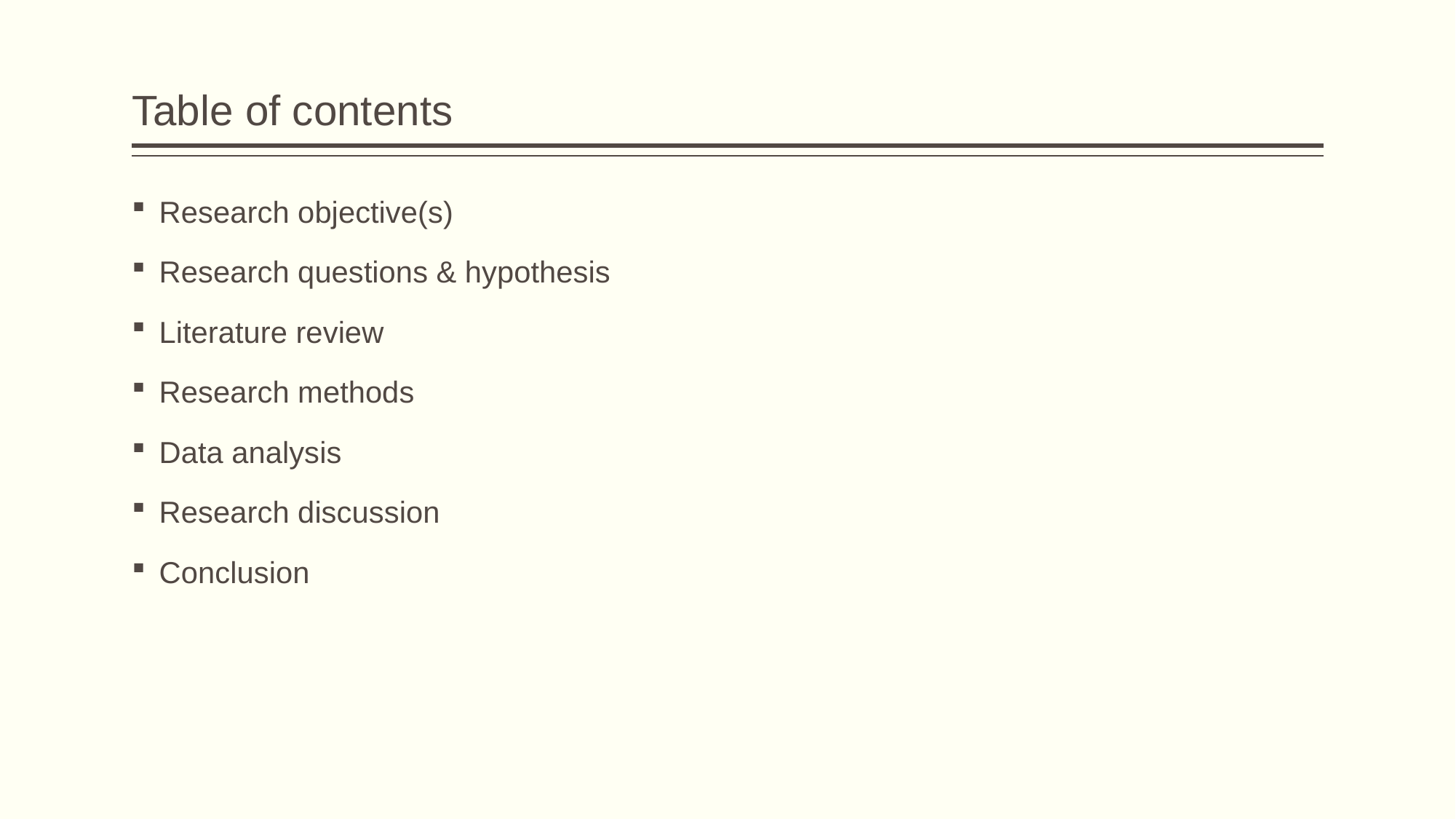

# Table of contents
Research objective(s)
Research questions & hypothesis
Literature review
Research methods
Data analysis
Research discussion
Conclusion